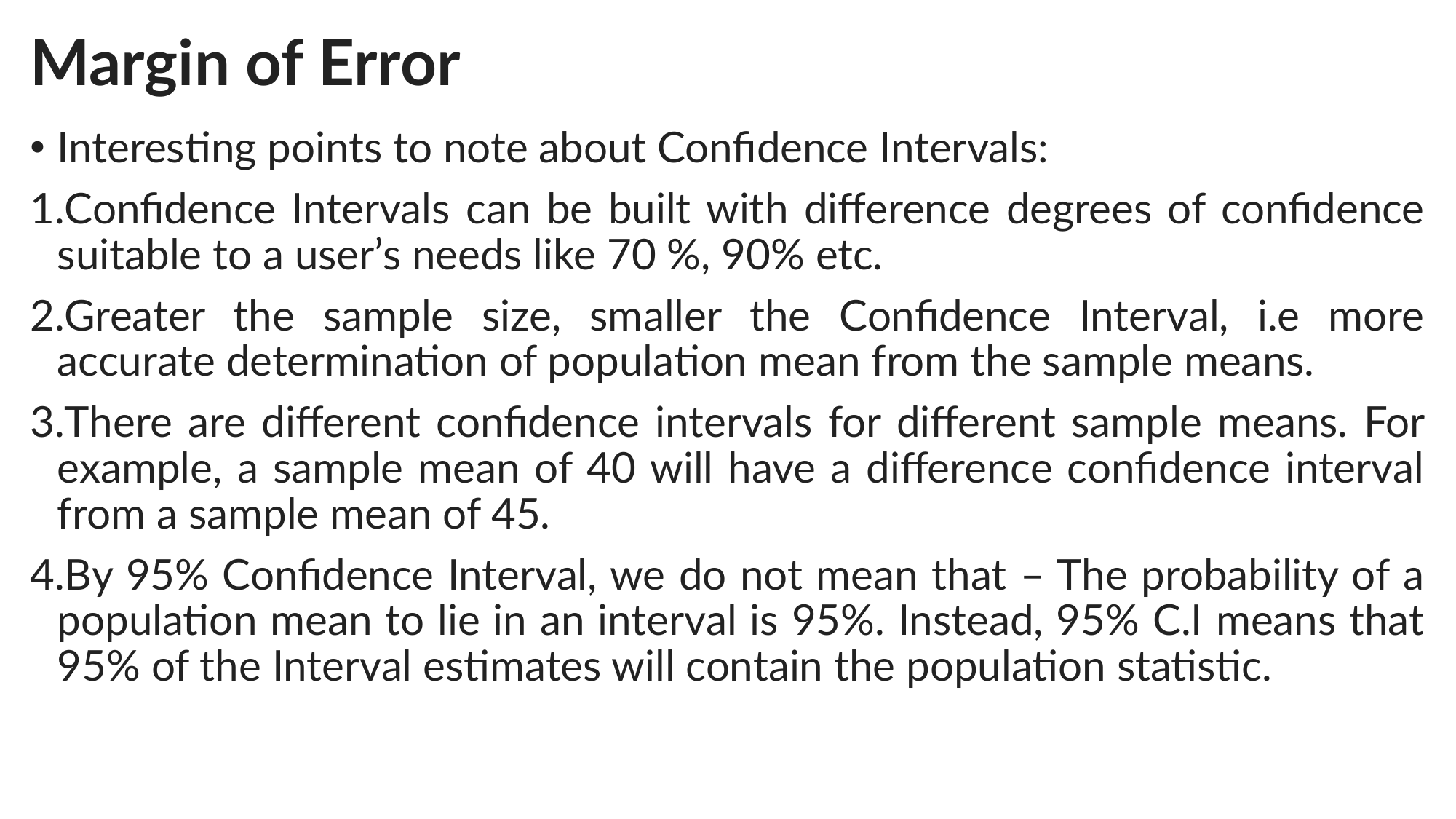

# Margin of Error
Interesting points to note about Confidence Intervals:
Confidence Intervals can be built with difference degrees of confidence suitable to a user’s needs like 70 %, 90% etc.
Greater the sample size, smaller the Confidence Interval, i.e more accurate determination of population mean from the sample means.
There are different confidence intervals for different sample means. For example, a sample mean of 40 will have a difference confidence interval from a sample mean of 45.
By 95% Confidence Interval, we do not mean that – The probability of a population mean to lie in an interval is 95%. Instead, 95% C.I means that 95% of the Interval estimates will contain the population statistic.